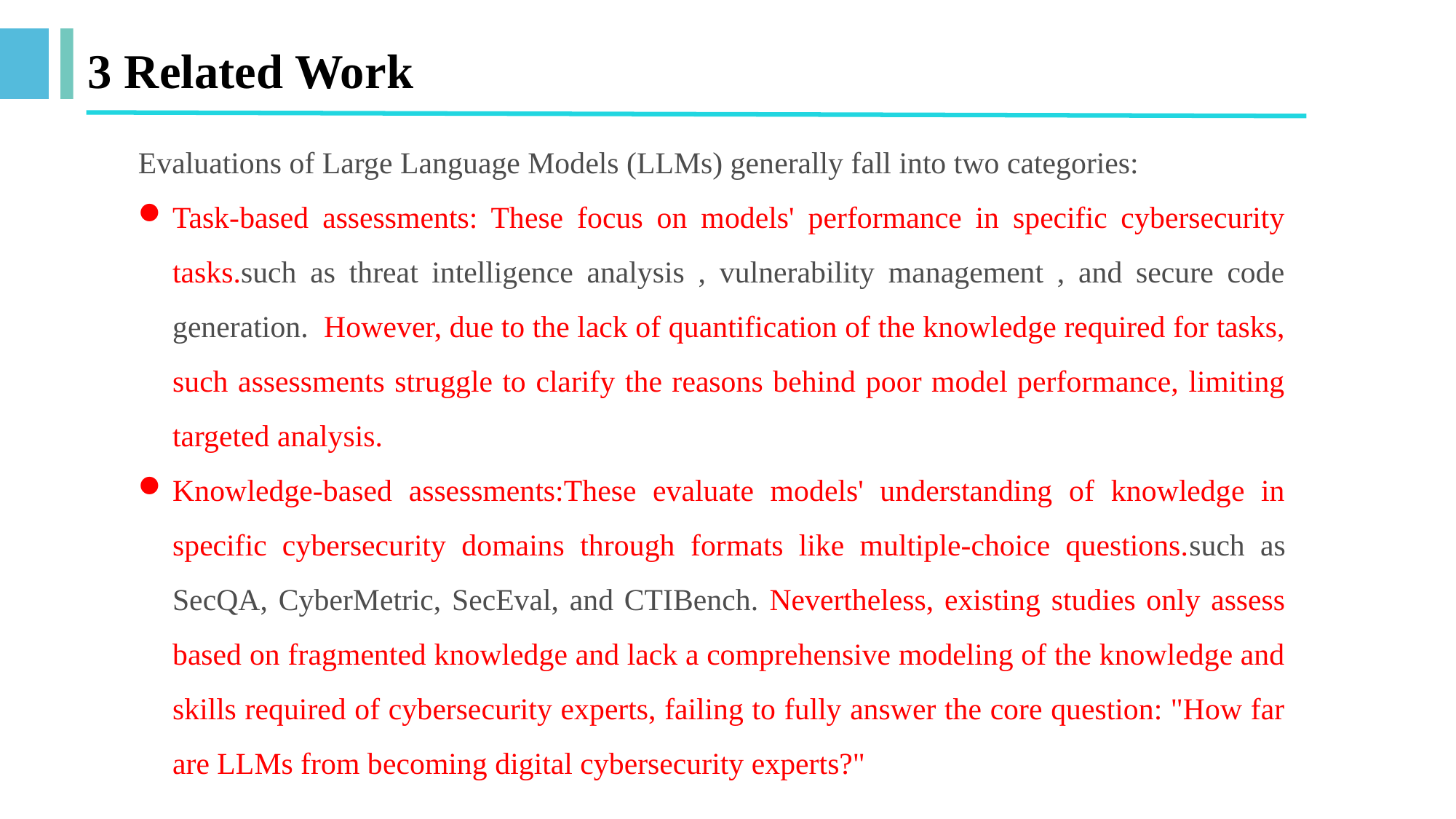

# 3 Related Work
Evaluations of Large Language Models (LLMs) generally fall into two categories:
Task-based assessments: These focus on models' performance in specific cybersecurity tasks.such as threat intelligence analysis , vulnerability management , and secure code generation.  However, due to the lack of quantification of the knowledge required for tasks, such assessments struggle to clarify the reasons behind poor model performance, limiting targeted analysis.
Knowledge-based assessments:These evaluate models' understanding of knowledge in specific cybersecurity domains through formats like multiple-choice questions.such as SecQA, CyberMetric, SecEval, and CTIBench. Nevertheless, existing studies only assess based on fragmented knowledge and lack a comprehensive modeling of the knowledge and skills required of cybersecurity experts, failing to fully answer the core question: "How far are LLMs from becoming digital cybersecurity experts?"